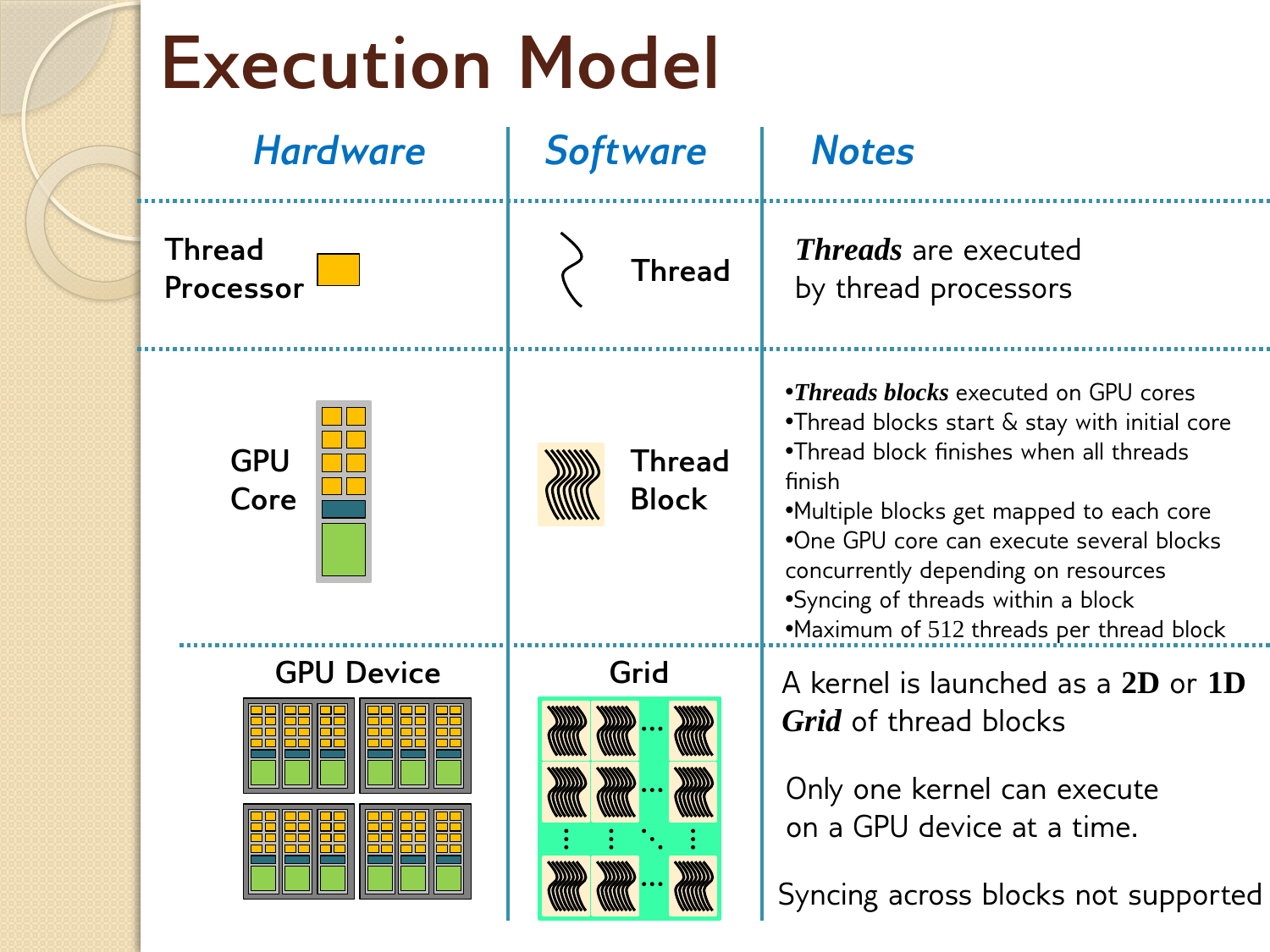

# Execution Model
Hardware
Software
Notes
Thread
Processor
Threads are executed
by thread processors

Thread

Threads blocks executed on GPU cores
Thread blocks start & stay with initial core
Thread block finishes when all threads finish
Multiple blocks get mapped to each core
One GPU core can execute several blocks concurrently depending on resources
Syncing of threads within a block
Maximum of 512 threads per thread block

GPU
Core
Thread
Block

GPU Device
Grid
A kernel is launched as a 2D or 1D
Grid of thread blocks

Only one kernel can execute
on a GPU device at a time.
Syncing across blocks not supported